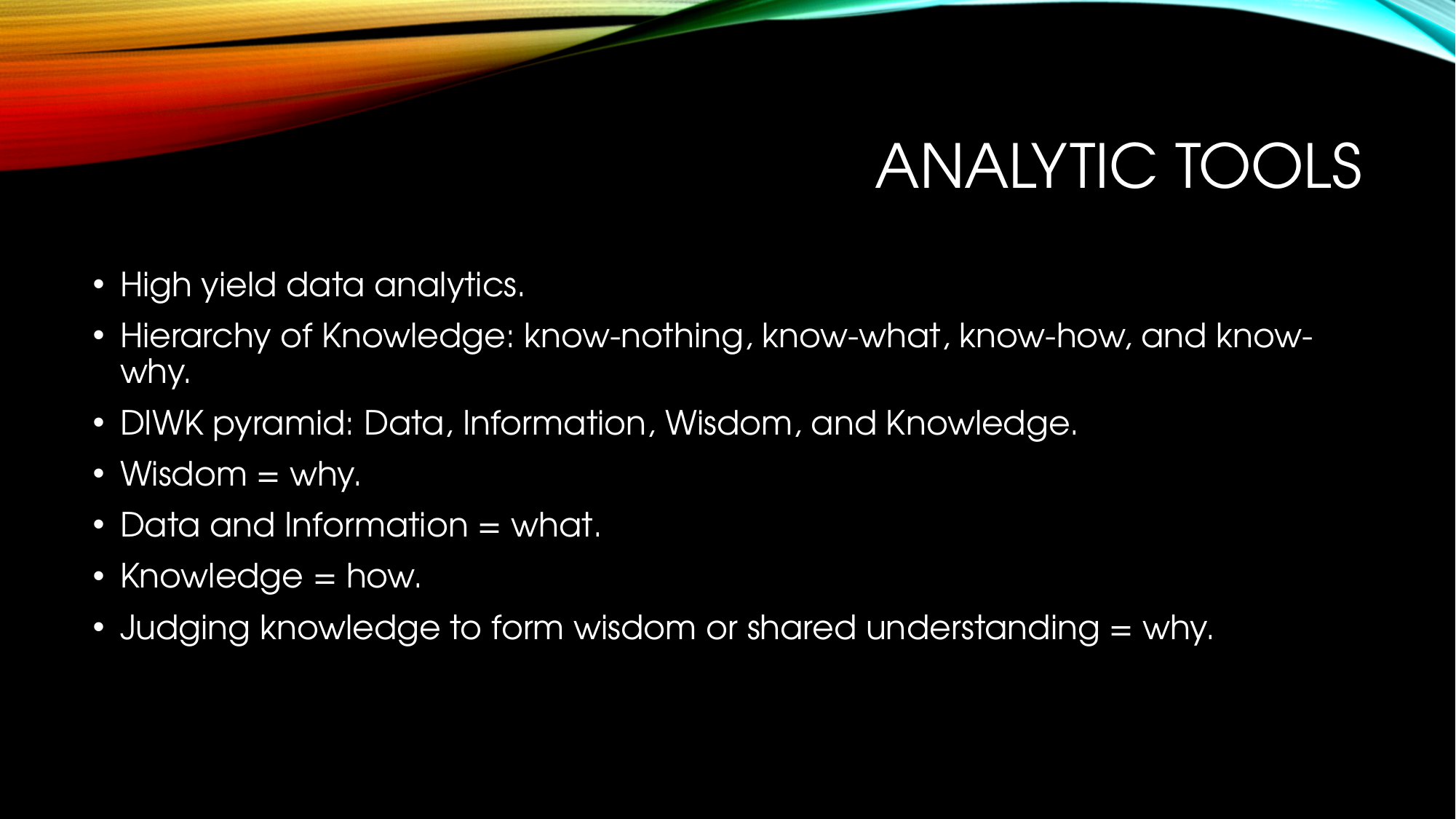

# Analytic Tools
High yield data analytics.
Hierarchy of Knowledge: know-nothing, know-what, know-how, and know-why.
DIWK pyramid: Data, Information, Wisdom, and Knowledge.
Wisdom = why.
Data and Information = what.
Knowledge = how.
Judging knowledge to form wisdom or shared understanding = why.